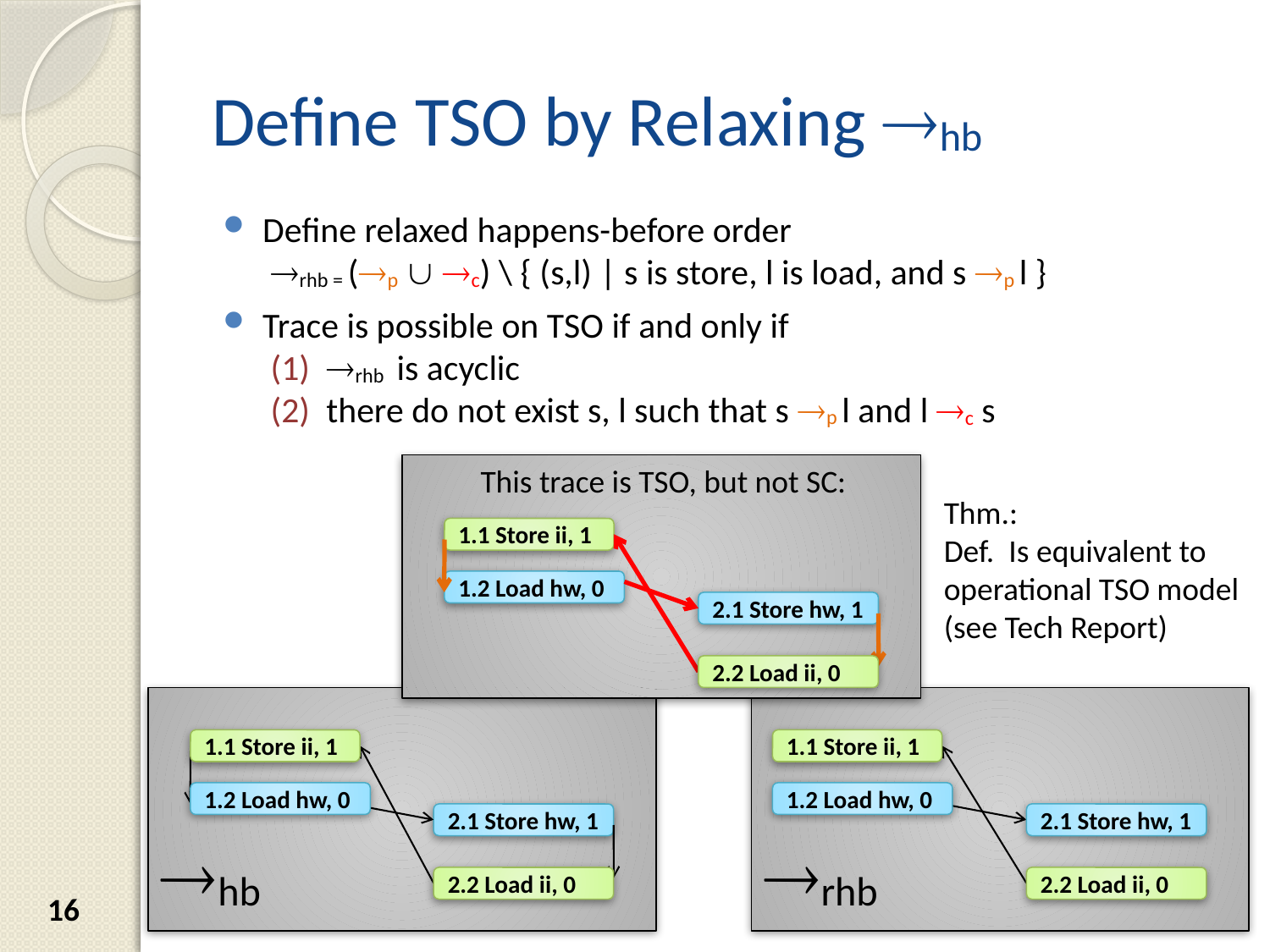

# Define TSO by Relaxing →hb
Define relaxed happens-before order
 →rhb = (→p ∪ →c) \ { (s,l) | s is store, l is load, and s →p l }
Trace is possible on TSO if and only if
 (1)  →rhb  is acyclic
 (2)  there do not exist s, l such that s →p l and l →c s

This trace is TSO, but not SC:
Thm.:
Def.  Is equivalent to operational TSO model (see Tech Report)
1.1 Store ii, 1
1.2 Load hw, 0
2.1 Store hw, 1
2.2 Load ii, 0

1.1 Store ii, 1
1.1 Store ii, 1
1.2 Load hw, 0
1.2 Load hw, 0
→hb
→rhb
2.1 Store hw, 1
2.1 Store hw, 1
16
2.2 Load ii, 0
2.2 Load ii, 0